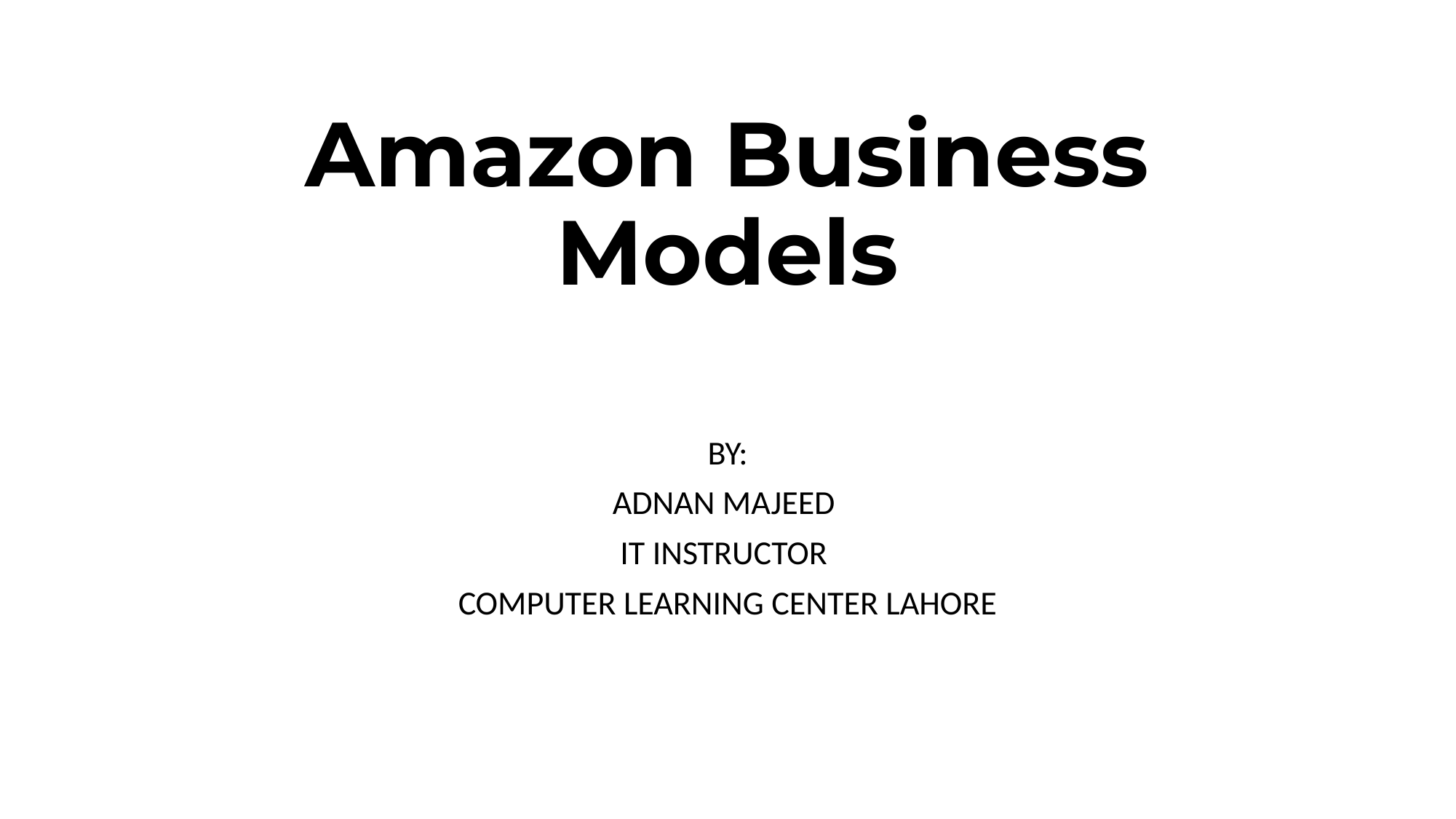

# Amazon Business Models
BY:
ADNAN MAJEED
IT INSTRUCTOR
COMPUTER LEARNING CENTER LAHORE